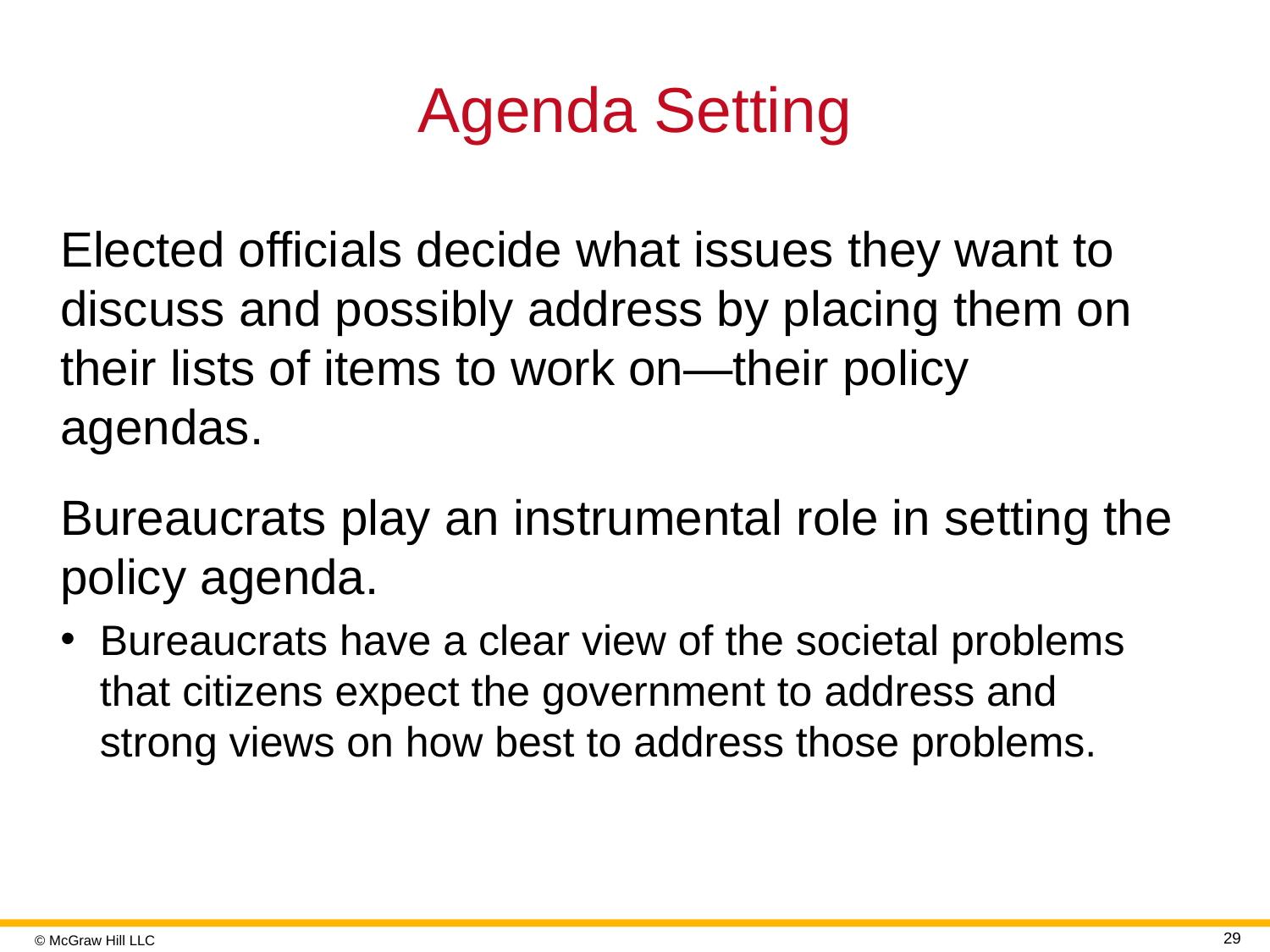

# Agenda Setting
Elected officials decide what issues they want to discuss and possibly address by placing them on their lists of items to work on—their policy agendas.
Bureaucrats play an instrumental role in setting the policy agenda.
Bureaucrats have a clear view of the societal problems that citizens expect the government to address and strong views on how best to address those problems.
29